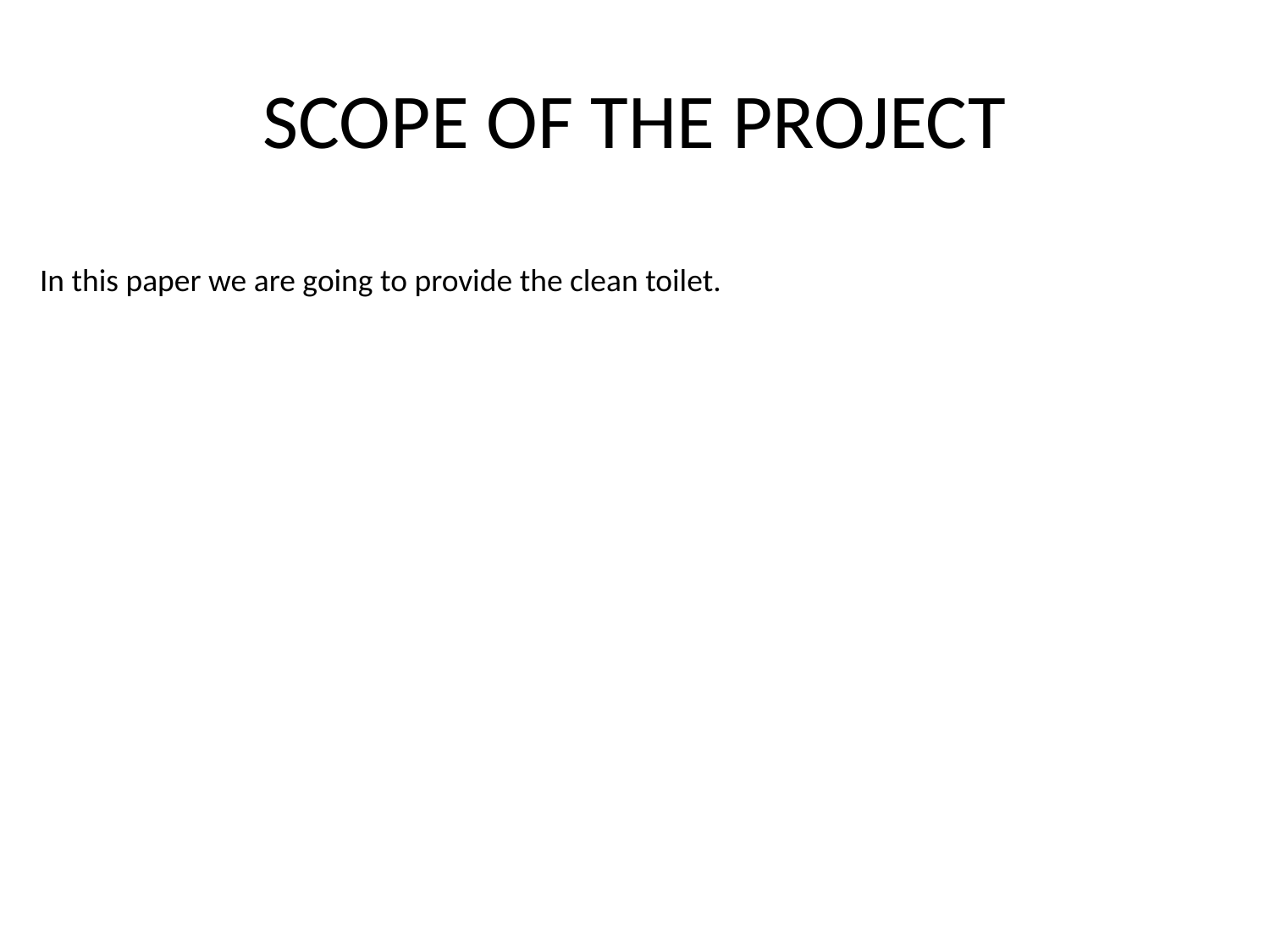

# SCOPE OF THE PROJECT
In this paper we are going to provide the clean toilet.